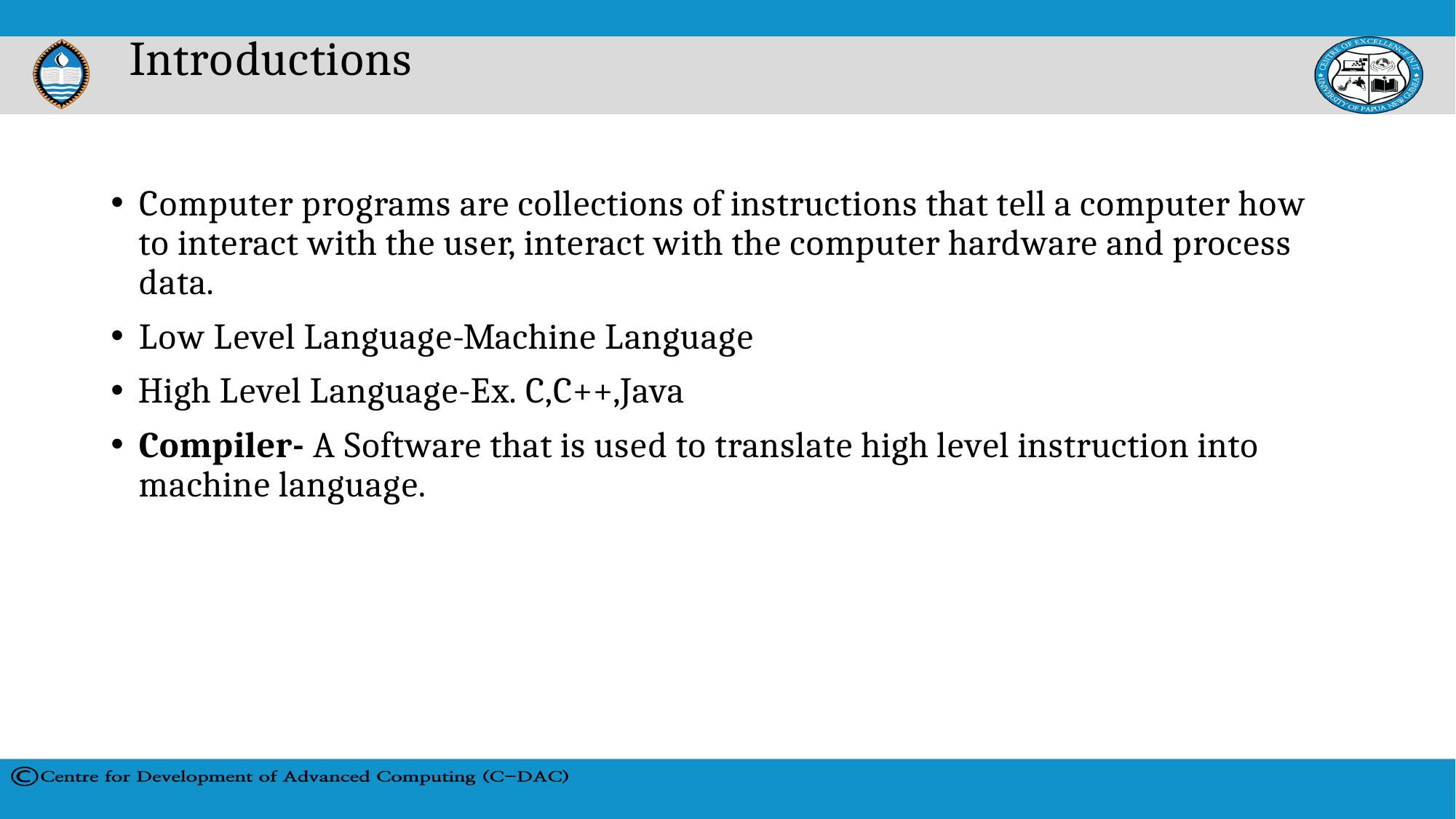

# Introductions

Computer programs are collections of instructions that tell a computer how to interact with the user, interact with the computer hardware and process data.
Low Level Language-Machine Language
High Level Language-Ex. C,C++,Java
Compiler- A Software that is used to translate high level instruction into machine language.